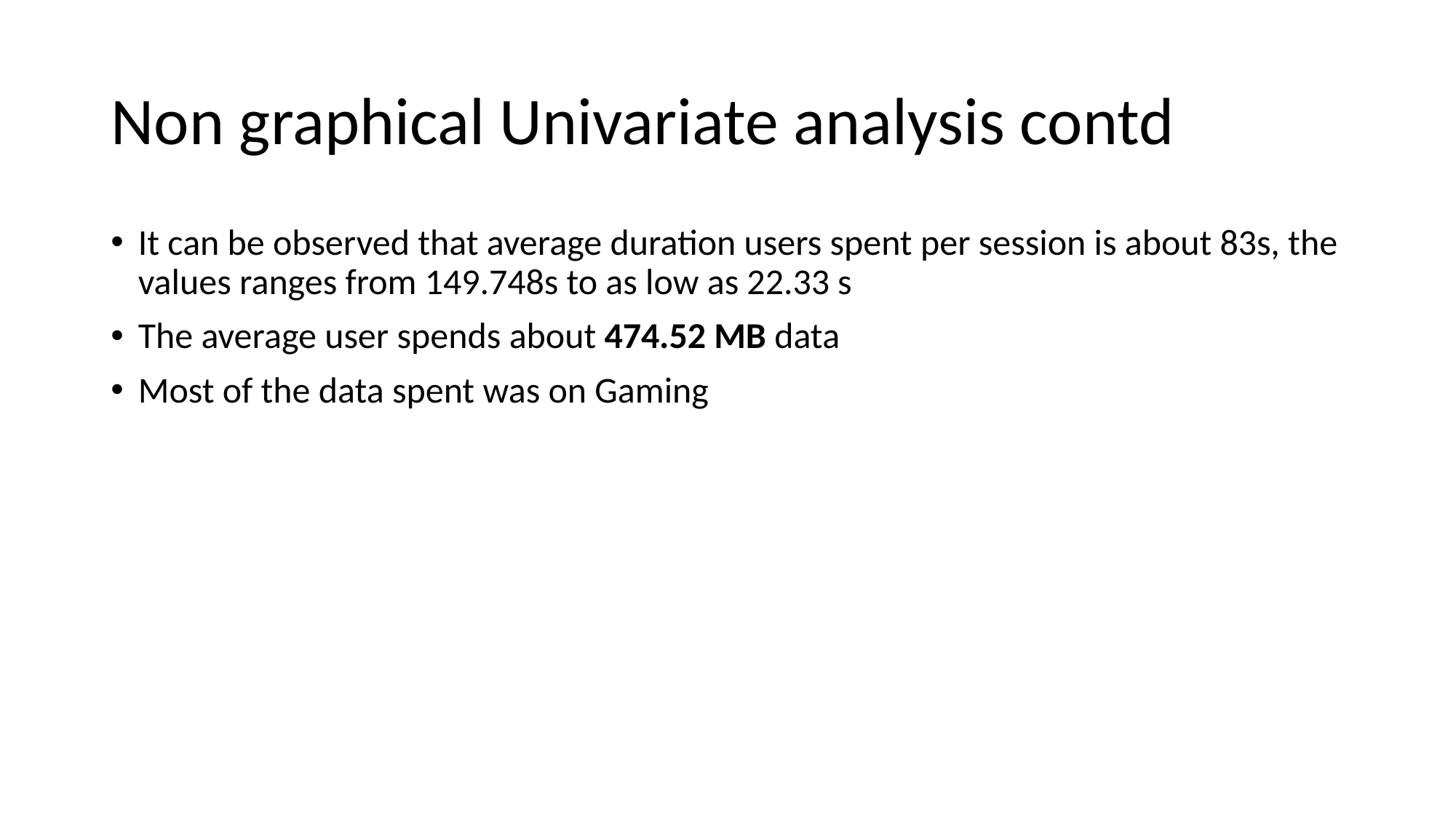

# Non graphical Univariate analysis contd
It can be observed that average duration users spent per session is about 83s, the values ranges from 149.748s to as low as 22.33 s
The average user spends about 474.52 MB data
Most of the data spent was on Gaming